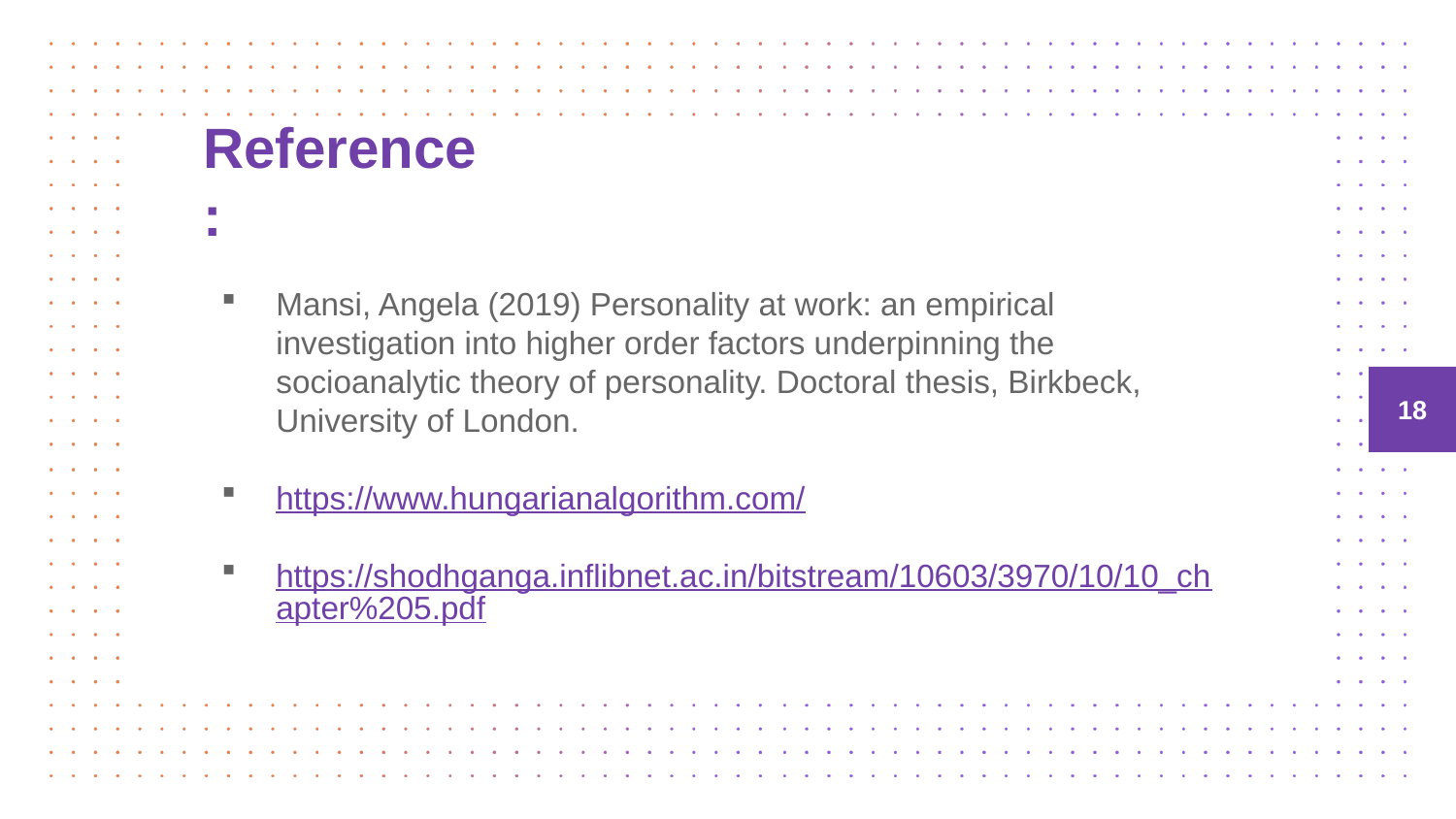

# Reference:
Mansi, Angela (2019) Personality at work: an empirical investigation into higher order factors underpinning the socioanalytic theory of personality. Doctoral thesis, Birkbeck, University of London.

https://www.hungarianalgorithm.com/

https://shodhganga.inflibnet.ac.in/bitstream/10603/3970/10/10_chapter%205.pdf
18